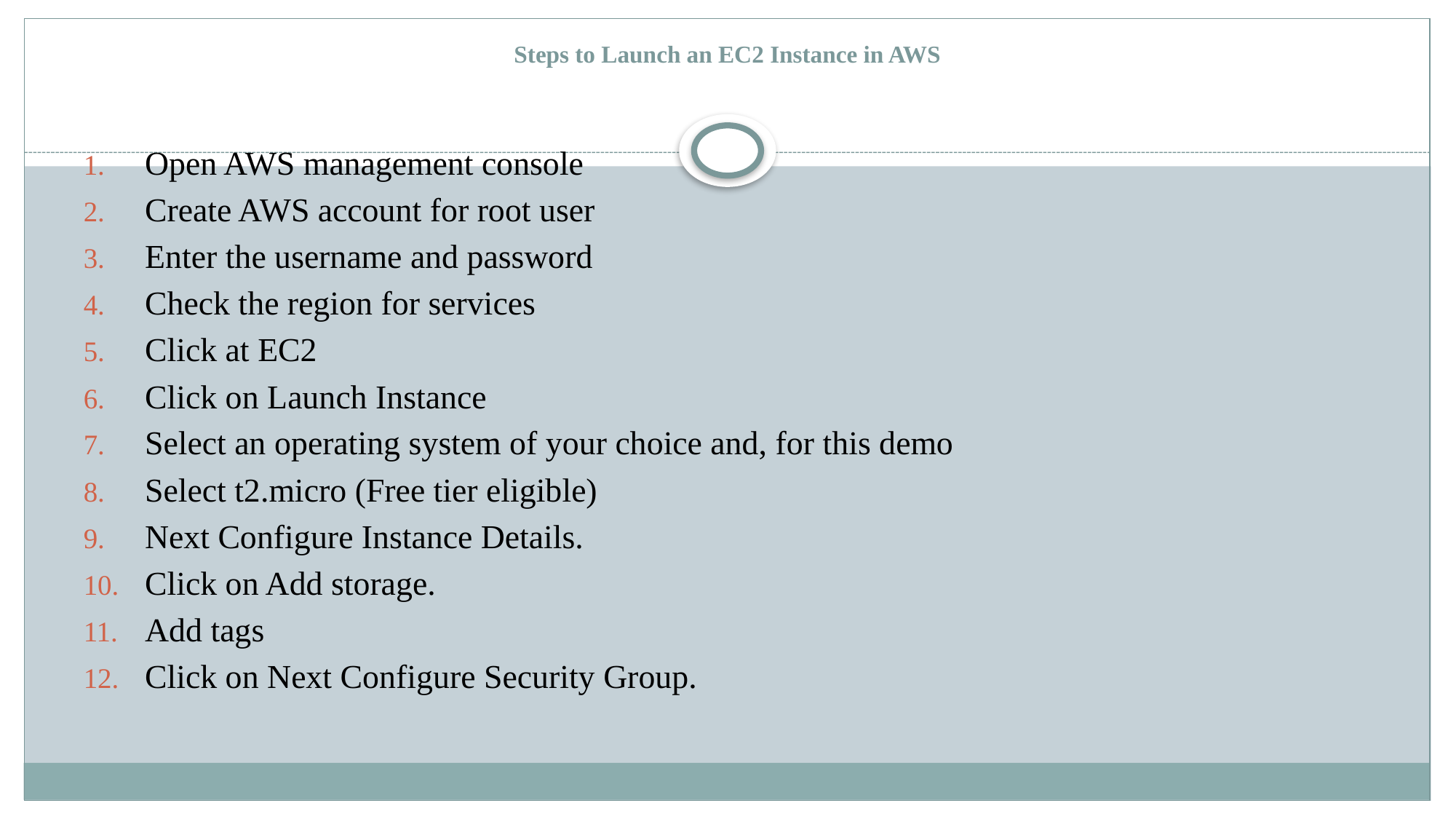

# Steps to Launch an EC2 Instance in AWS
Open AWS management console
Create AWS account for root user
Enter the username and password
Check the region for services
Click at EC2
Click on Launch Instance
Select an operating system of your choice and, for this demo
Select t2.micro (Free tier eligible)
Next Configure Instance Details.
Click on Add storage.
Add tags
Click on Next Configure Security Group.